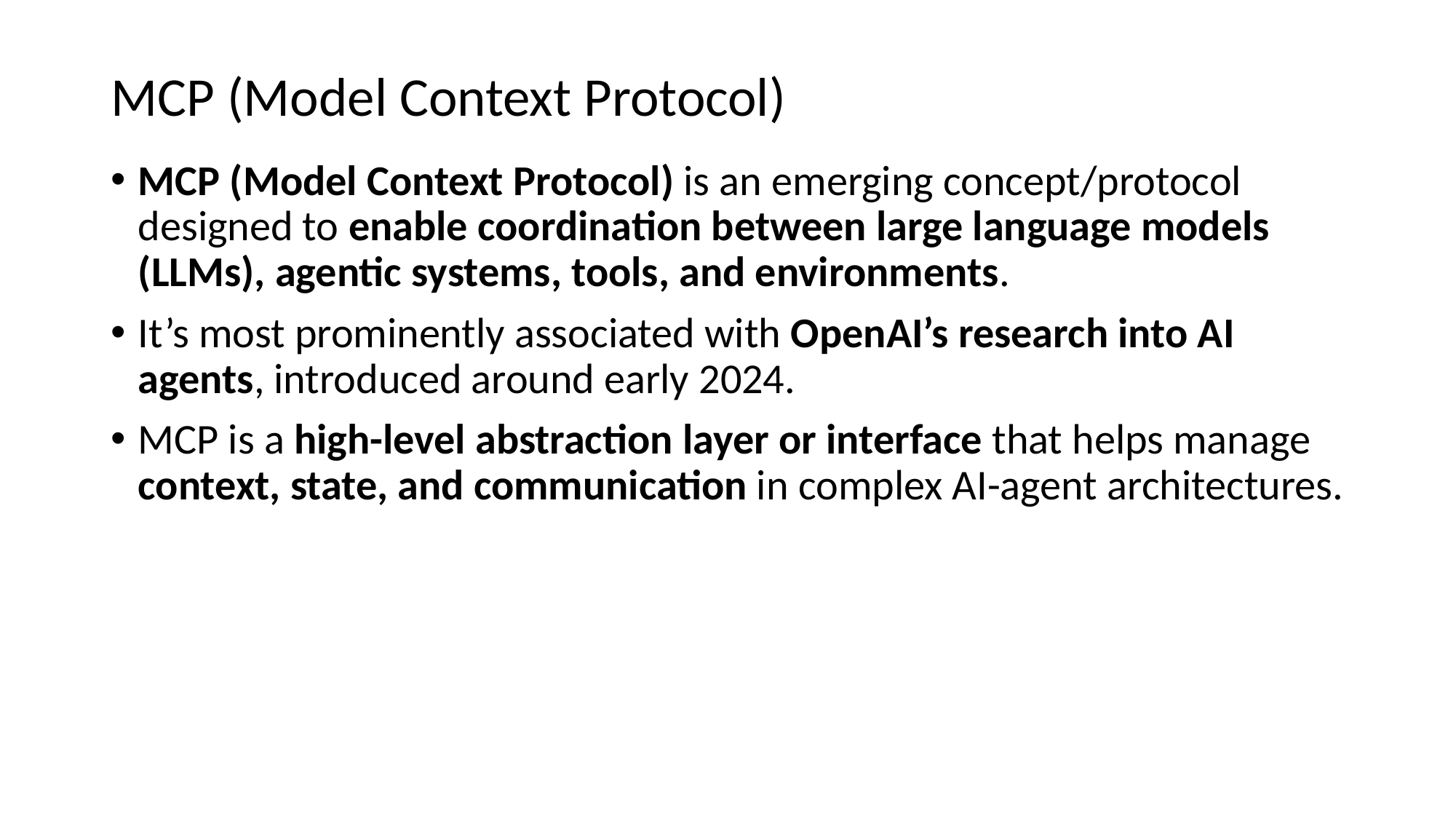

# MCP (Model Context Protocol)
MCP (Model Context Protocol) is an emerging concept/protocol designed to enable coordination between large language models (LLMs), agentic systems, tools, and environments.
It’s most prominently associated with OpenAI’s research into AI agents, introduced around early 2024.
MCP is a high-level abstraction layer or interface that helps manage context, state, and communication in complex AI-agent architectures.